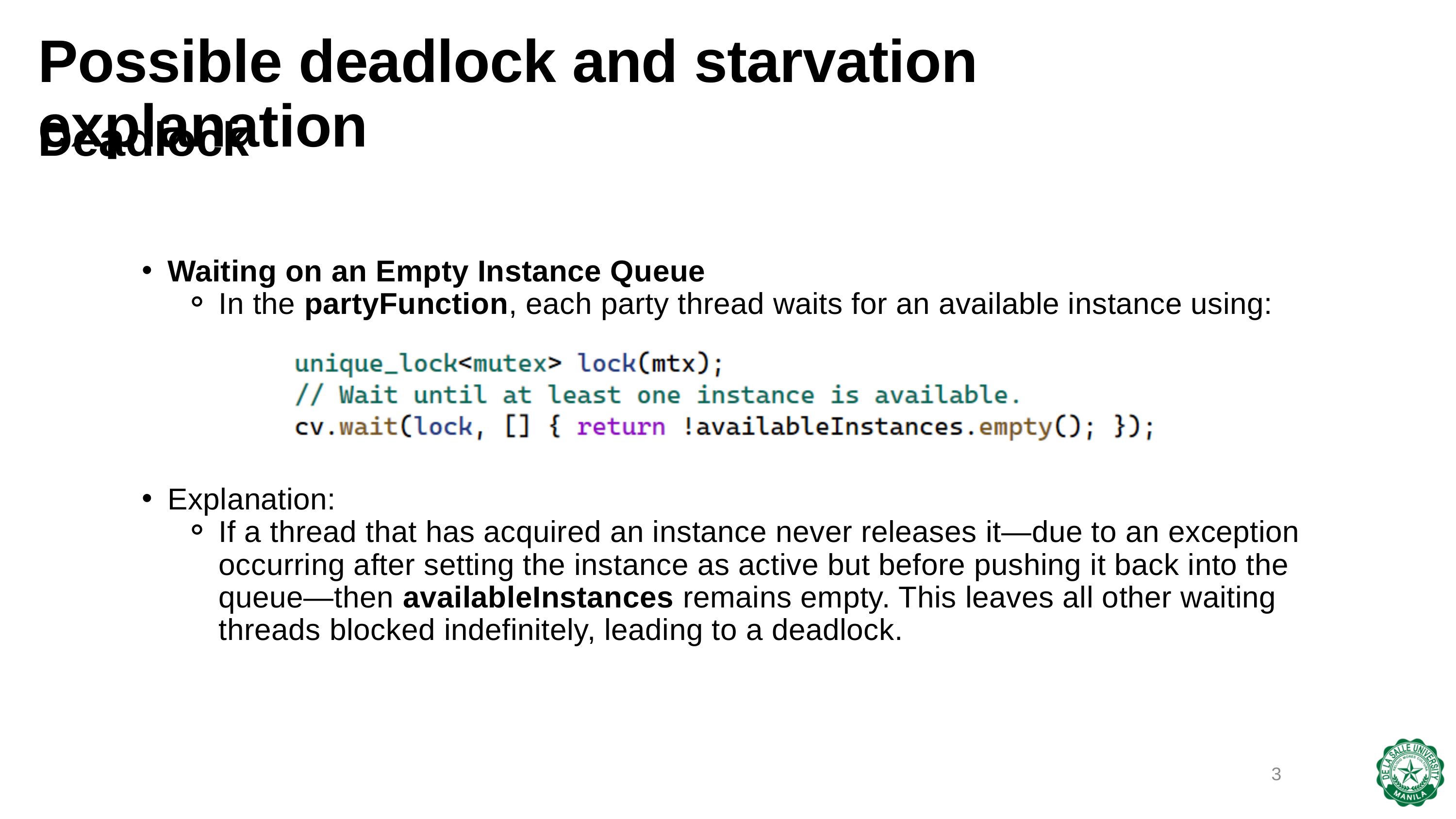

Possible deadlock and starvation explanation
Deadlock
Waiting on an Empty Instance Queue
In the partyFunction, each party thread waits for an available instance using:

Explanation:
If a thread that has acquired an instance never releases it—due to an exception occurring after setting the instance as active but before pushing it back into the queue—then availableInstances remains empty. This leaves all other waiting threads blocked indefinitely, leading to a deadlock.

3